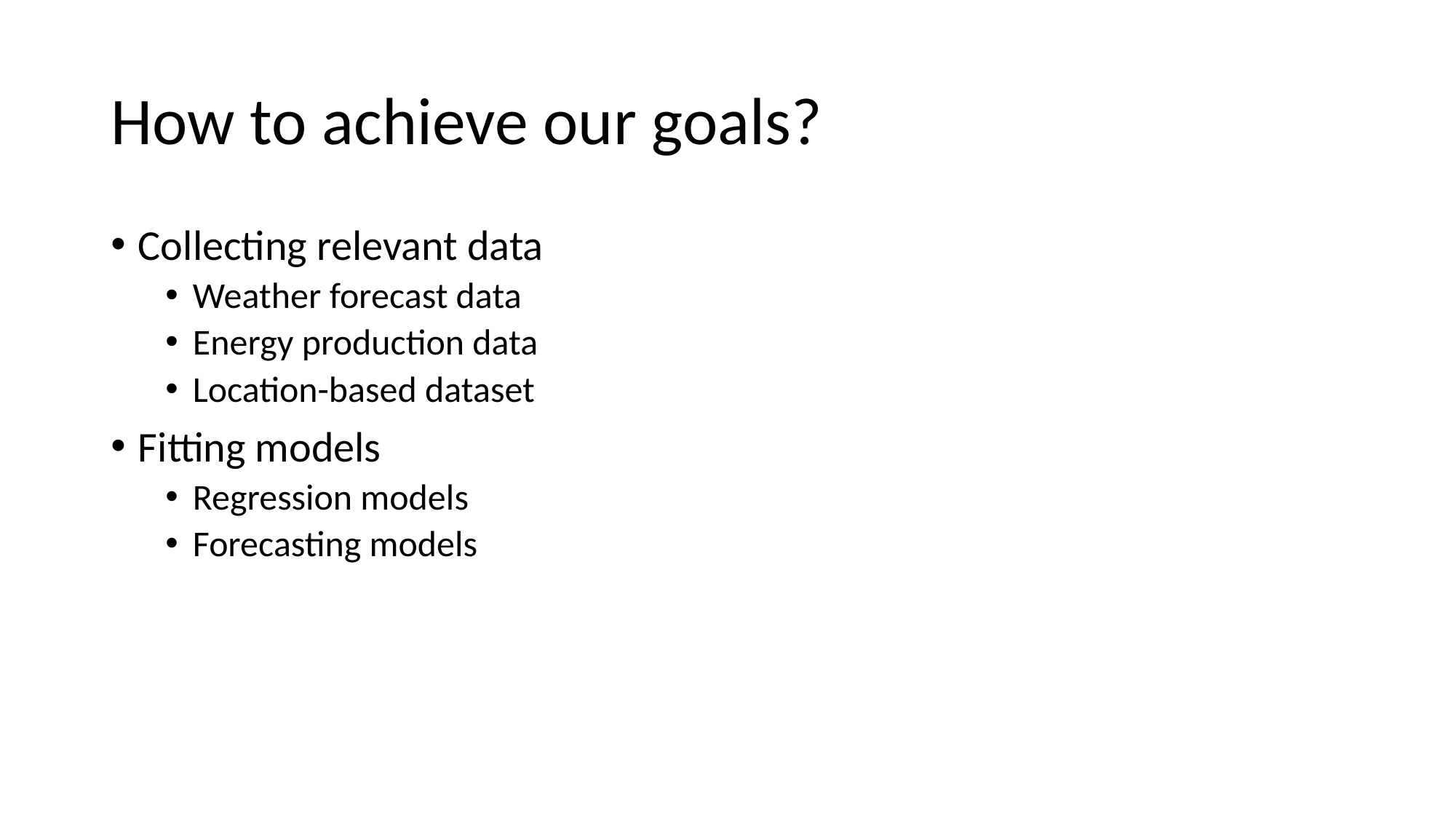

# How to achieve our goals?
Collecting relevant data
Weather forecast data
Energy production data
Location-based dataset
Fitting models
Regression models
Forecasting models